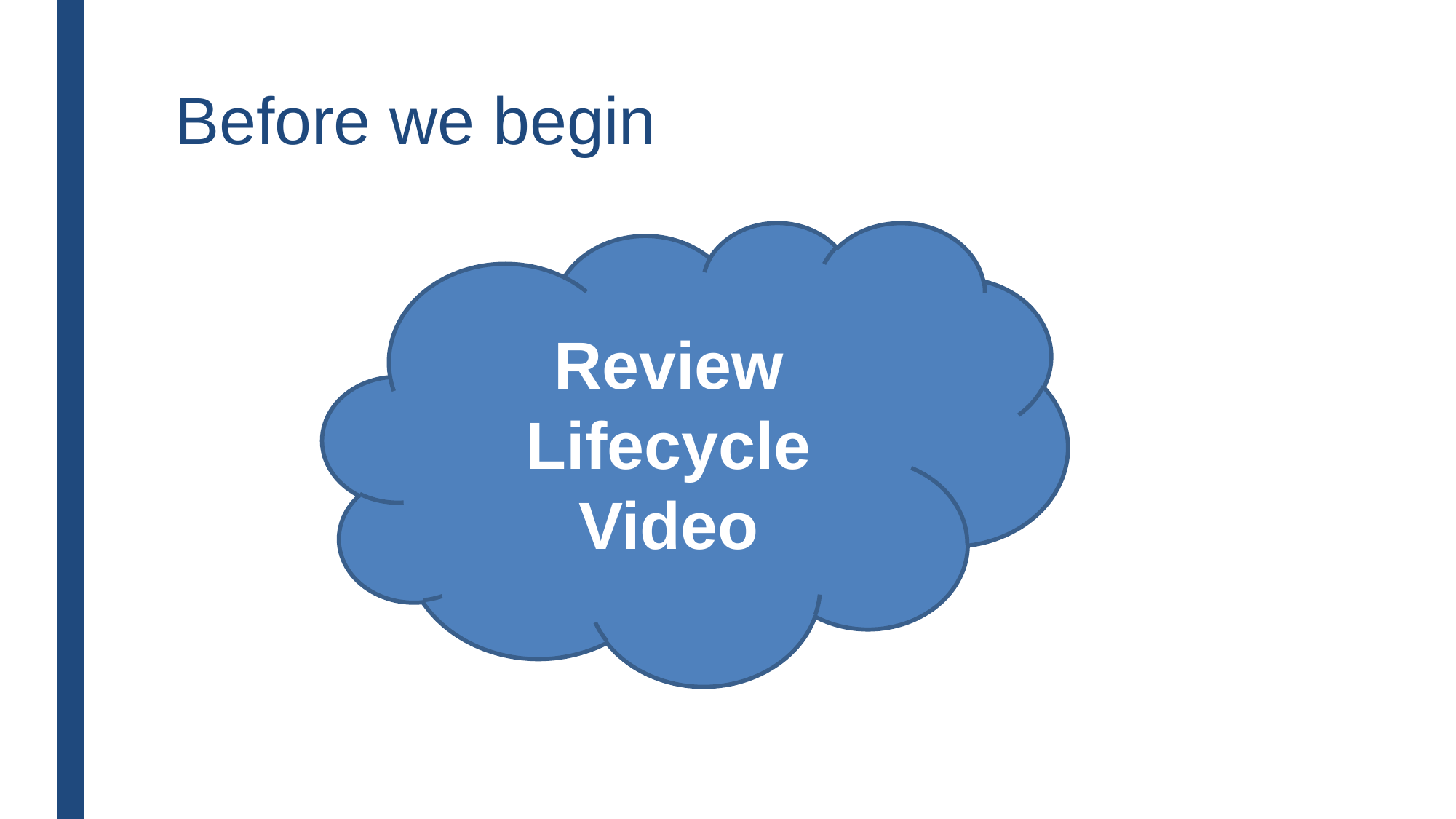

# Before we begin
Review Lifecycle Video